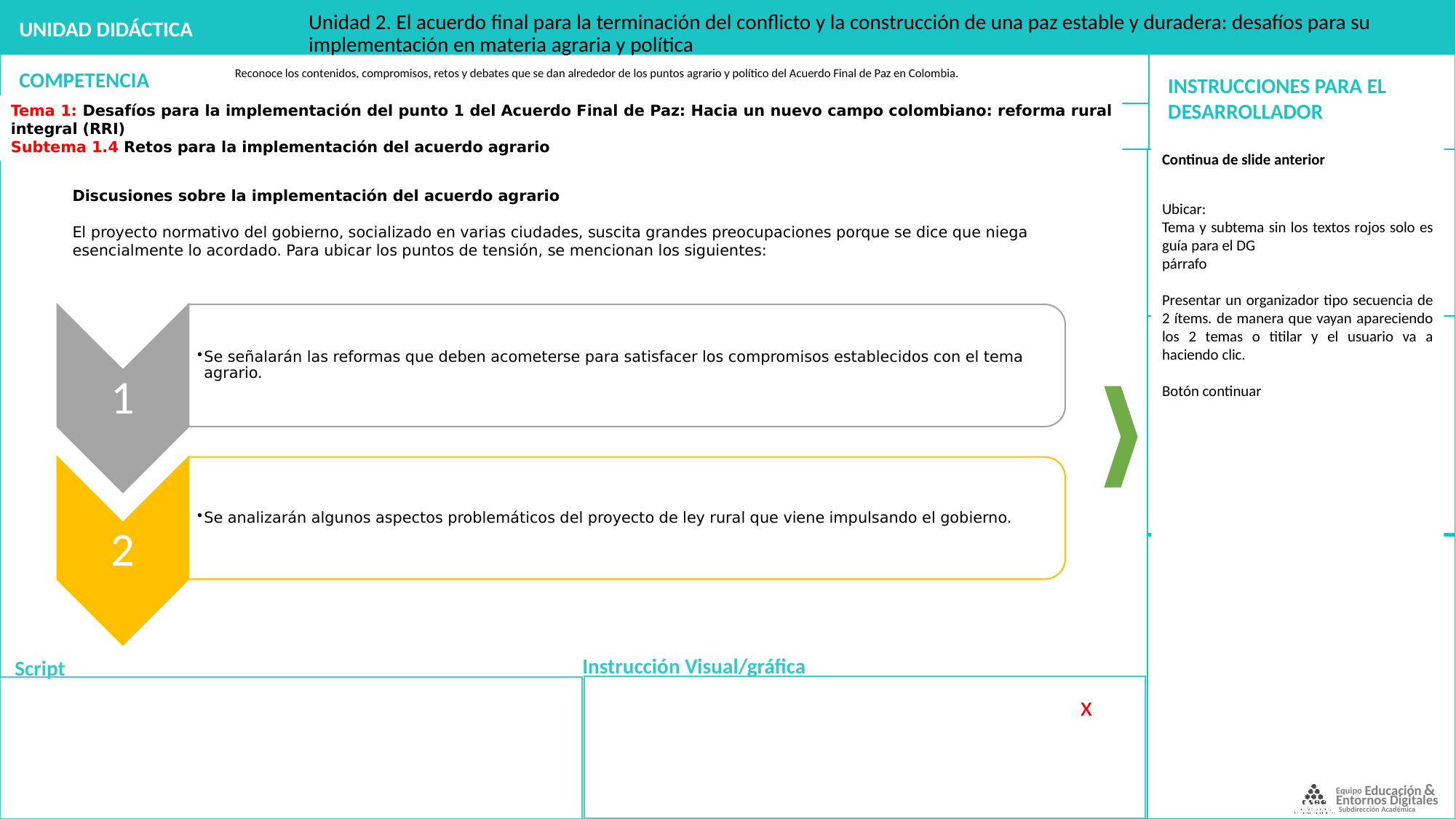

Unidad 2. El acuerdo final para la terminación del conflicto y la construcción de una paz estable y duradera: desafíos para su implementación en materia agraria y política

Reconoce los contenidos, compromisos, retos y debates que se dan alrededor de los puntos agrario y político del Acuerdo Final de Paz en Colombia.
Tema 1: Desafíos para la implementación del punto 1 del Acuerdo Final de Paz: Hacia un nuevo campo colombiano: reforma rural integral (RRI)
Subtema 1.4 Retos para la implementación del acuerdo agrario
Continua de slide anterior

Ubicar:
Tema y subtema sin los textos rojos solo es guía para el DG
párrafo

Presentar un organizador tipo secuencia de 2 ítems. de manera que vayan apareciendo los 2 temas o titilar y el usuario va a haciendo clic.

Botón continuar
Discusiones sobre la implementación del acuerdo agrario

El proyecto normativo del gobierno, socializado en varias ciudades, suscita grandes preocupaciones porque se dice que niega esencialmente lo acordado. Para ubicar los puntos de tensión, se mencionan los siguientes:
1
Se señalarán las reformas que deben acometerse para satisfacer los compromisos establecidos con el tema agrario.
2
Se analizarán algunos aspectos problemáticos del proyecto de ley rural que viene impulsando el gobierno.

x